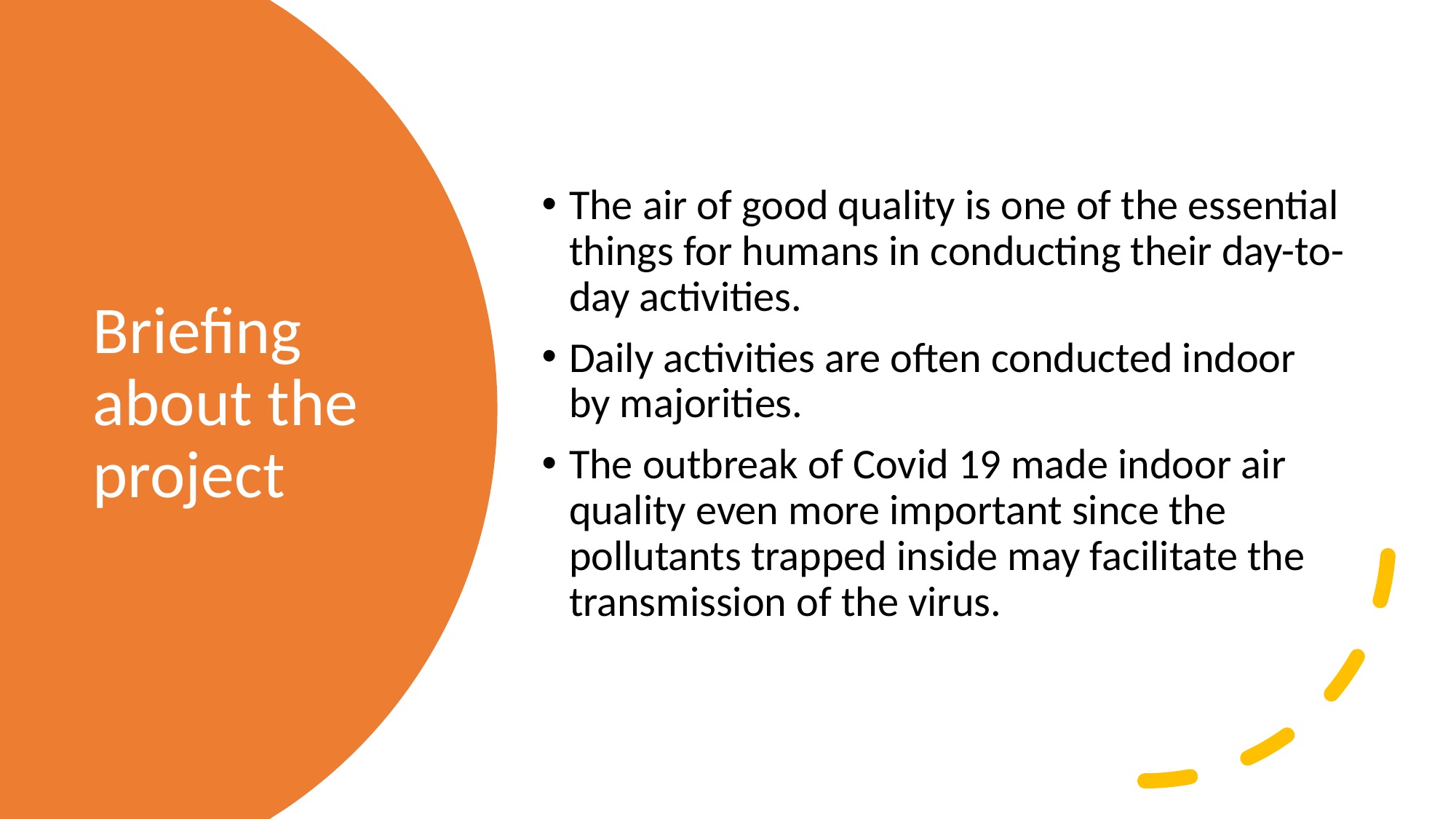

The air of good quality is one of the essential things for humans in conducting their day-to-day activities.
Daily activities are often conducted indoor by majorities.
The outbreak of Covid 19 made indoor air quality even more important since the pollutants trapped inside may facilitate the transmission of the virus.
# Briefing about the project